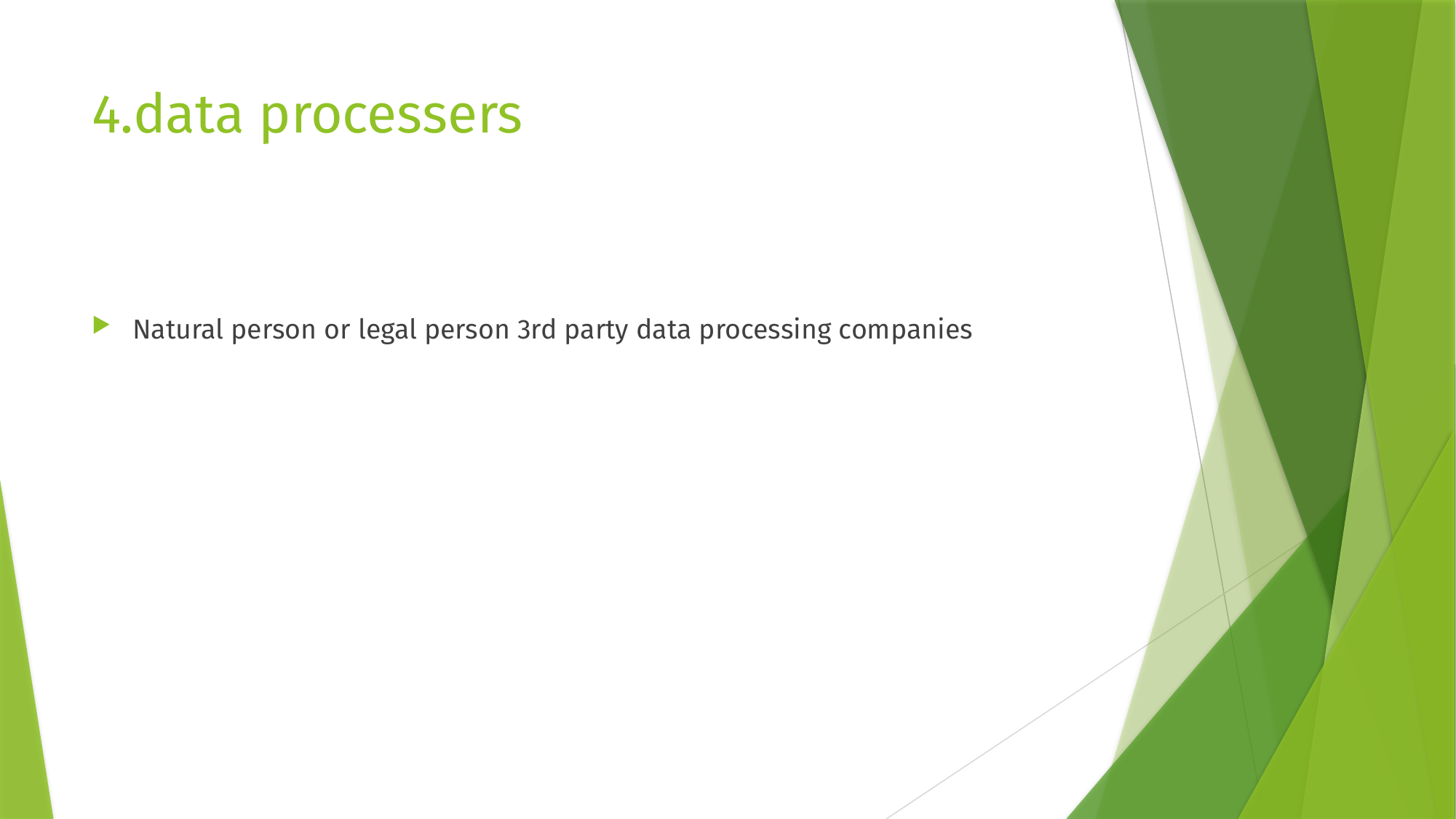

# 4.data processers

Natural person or legal person 3rd party data processing companies